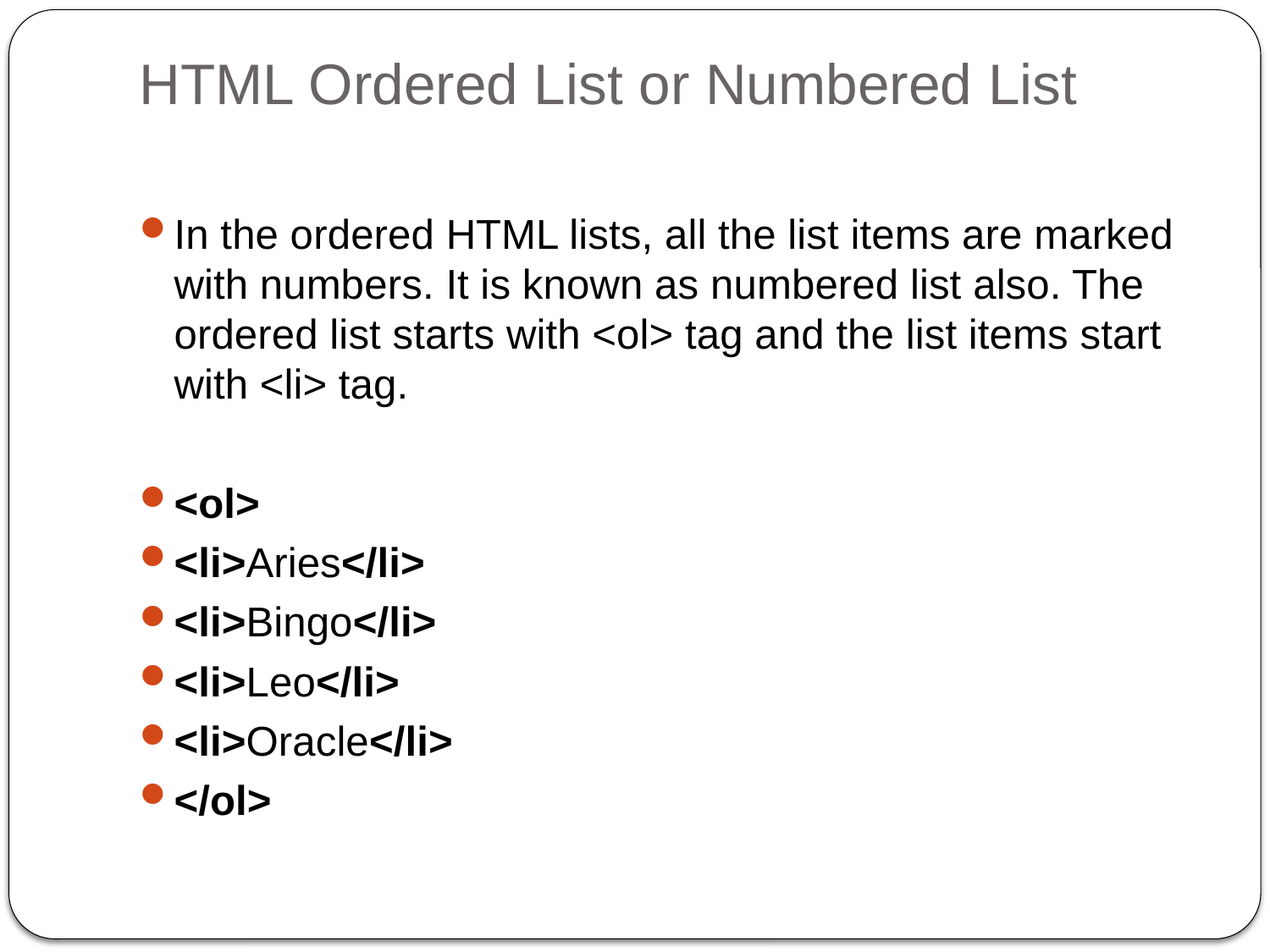

# HTML Ordered List or Numbered List
In the ordered HTML lists, all the list items are marked with numbers. It is known as numbered list also. The ordered list starts with <ol> tag and the list items start with <li> tag.

<ol>
<li>Aries</li>
<li>Bingo</li>
<li>Leo</li>
<li>Oracle</li>
</ol>